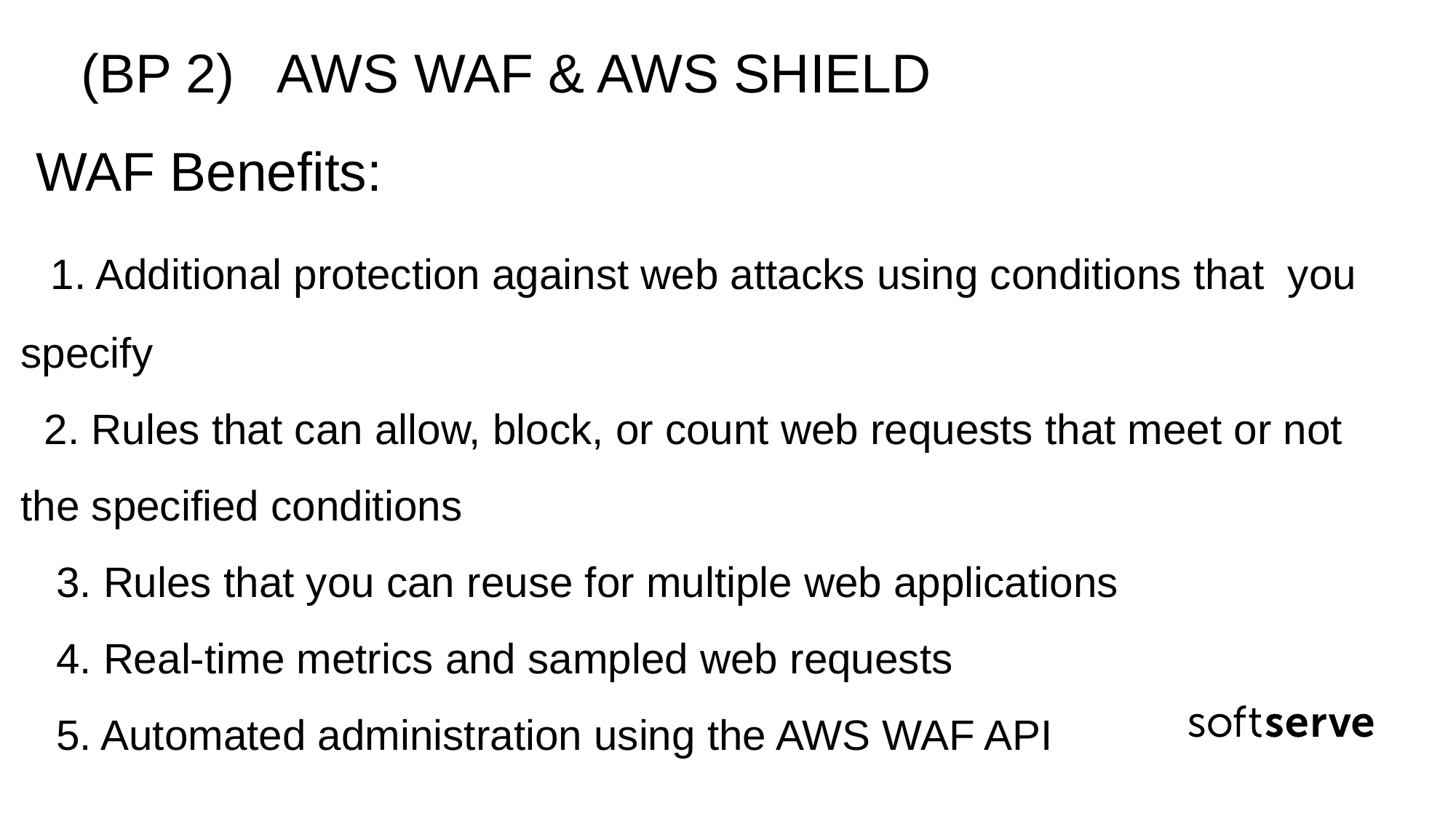

# (BP 2)   AWS WAF & AWS SHIELD WAF Benefits: 1. Additional protection against web attacks using conditions that  you specify 2. Rules that can allow, block, or count web requests that meet or not the specified conditions 3. Rules that you can reuse for multiple web applications 4. Real-time metrics and sampled web requests 5. Automated administration using the AWS WAF API